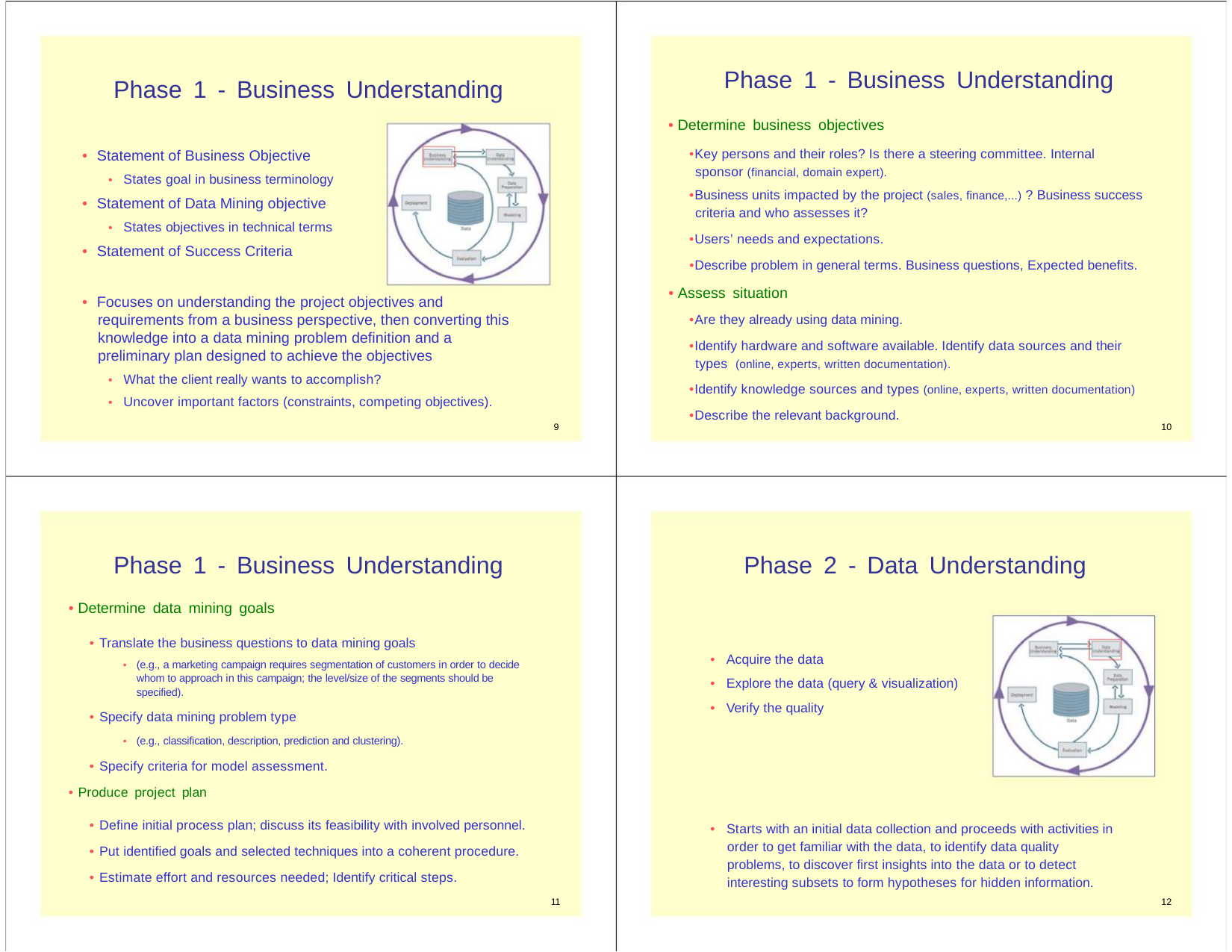

Phase 1 - Business Understanding
Phase 1 - Business Understanding
• Determine business objectives
• Statement of Business Objective
• States goal in business terminology
• Statement of Data Mining objective
• States objectives in technical terms
• Statement of Success Criteria
•Key persons and their roles? Is there a steering committee. Internal
sponsor (financial, domain expert).
•Business units impacted by the project (sales, finance,...) ? Business success
criteria and who assesses it?
•Users’ needs and expectations.
•Describe problem in general terms. Business questions, Expected benefits.
• Assess situation
• Focuses on understanding the project objectives and
requirements from a business perspective, then converting this
knowledge into a data mining problem definition and a
preliminary plan designed to achieve the objectives
•Are they already using data mining.
•Identify hardware and software available. Identify data sources and their
types (online, experts, written documentation).
• What the client really wants to accomplish?
•Identify knowledge sources and types (online, experts, written documentation)
•Describe the relevant background.
• Uncover important factors (constraints, competing objectives).
9
10
Phase 1 - Business Understanding
Phase 2 - Data Understanding
• Determine data mining goals
• Translate the business questions to data mining goals
• Acquire the data
(e.g., a marketing campaign requires segmentation of customers in order to decide
whom to approach in this campaign; the level/size of the segments should be
specified).
•
• Explore the data (query & visualization)
• Verify the quality
• Specify data mining problem type
(e.g., classification, description, prediction and clustering).
•
• Specify criteria for model assessment.
• Produce project plan
• Define initial process plan; discuss its feasibility with involved personnel.
• Put identified goals and selected techniques into a coherent procedure.
• Estimate effort and resources needed; Identify critical steps.
• Starts with an initial data collection and proceeds with activities in
order to get familiar with the data, to identify data quality
problems, to discover first insights into the data or to detect
interesting subsets to form hypotheses for hidden information.
11
12